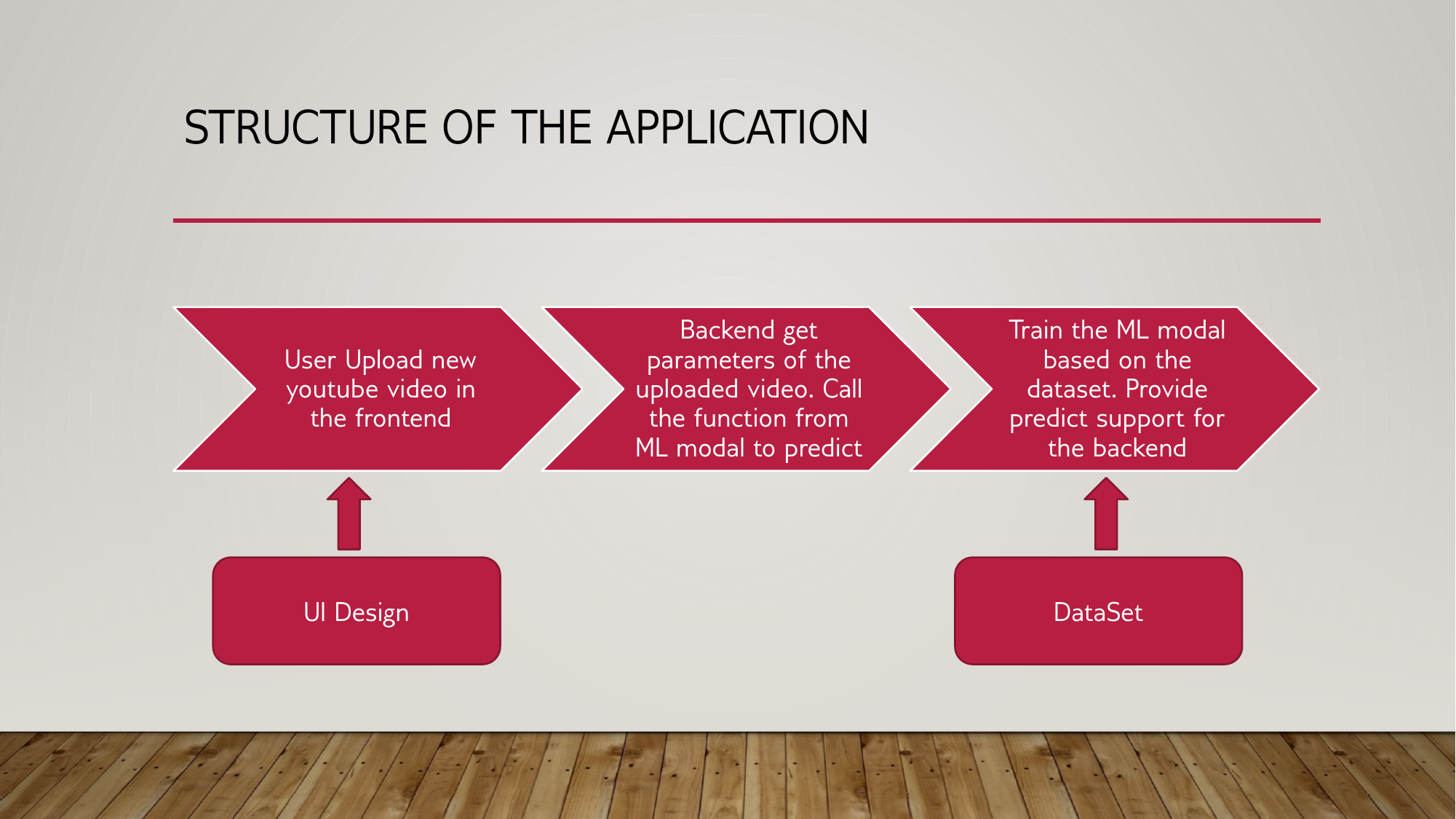

# Structure of the application
User Upload new youtube video in the frontend
Backend get parameters of the uploaded video. Call the function from ML modal to predict
Train the ML modal based on the dataset. Provide predict support for the backend

UI Design
DataSet